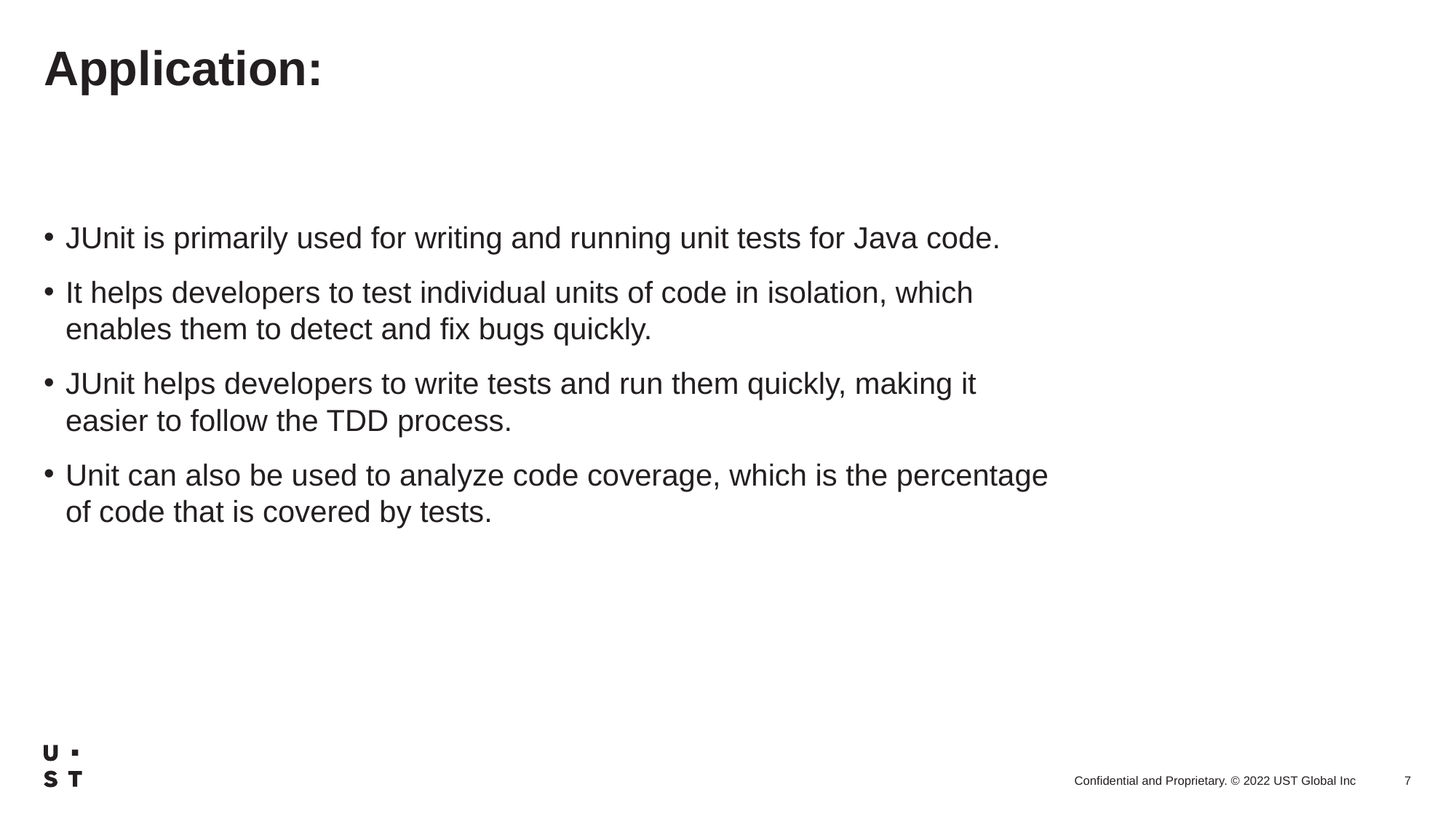

# Application:
JUnit is primarily used for writing and running unit tests for Java code.
It helps developers to test individual units of code in isolation, which enables them to detect and fix bugs quickly.
JUnit helps developers to write tests and run them quickly, making it easier to follow the TDD process.
Unit can also be used to analyze code coverage, which is the percentage of code that is covered by tests.